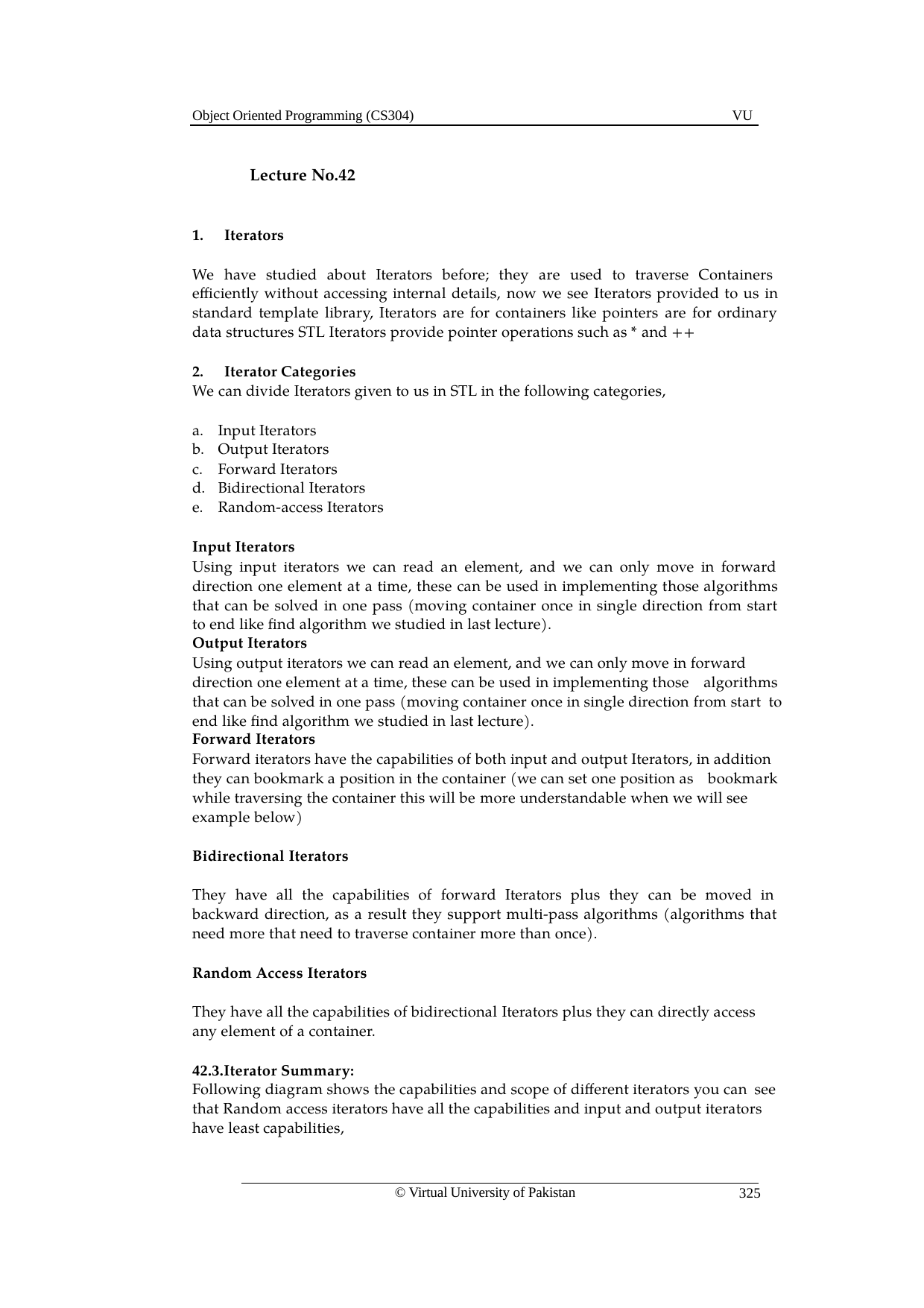

Object Oriented Programming (CS304)
VU

Lecture No.42

Iterators

We have studied about Iterators before; they are used to traverse Containers  efficiently without accessing internal details, now we see Iterators provided to us in  standard template library, Iterators are for containers like pointers are for ordinary  data structures STL Iterators provide pointer operations such as * and ++

Iterator Categories
We can divide Iterators given to us in STL in the following categories,

Input Iterators
Output Iterators
Forward Iterators
Bidirectional Iterators
Random-access Iterators

Input Iterators
Using input iterators we can read an element, and we can only move in forward  direction one element at a time, these can be used in implementing those algorithms  that can be solved in one pass (moving container once in single direction from start
to end like find algorithm we studied in last lecture).
Output Iterators
Using output iterators we can read an element, and we can only move in forward  direction one element at a time, these can be used in implementing those   algorithms
that can be solved in one pass (moving container once in single direction from start  to end like find algorithm we studied in last lecture).
Forward Iterators
Forward iterators have the capabilities of both input and output Iterators, in addition  they can bookmark a position in the container (we can set one position as   bookmark
while traversing the container this will be more understandable when we will see  example below)

Bidirectional Iterators

They have all the capabilities of forward Iterators plus they can be moved in  backward direction, as a result they support multi-pass algorithms (algorithms that  need more that need to traverse container more than once).

Random Access Iterators

They have all the capabilities of bidirectional Iterators plus they can directly access  any element of a container.

42.3.Iterator Summary:
Following diagram shows the capabilities and scope of different iterators you can see
that Random access iterators have all the capabilities and input and output iterators  have least capabilities,
© Virtual University of Pakistan

325